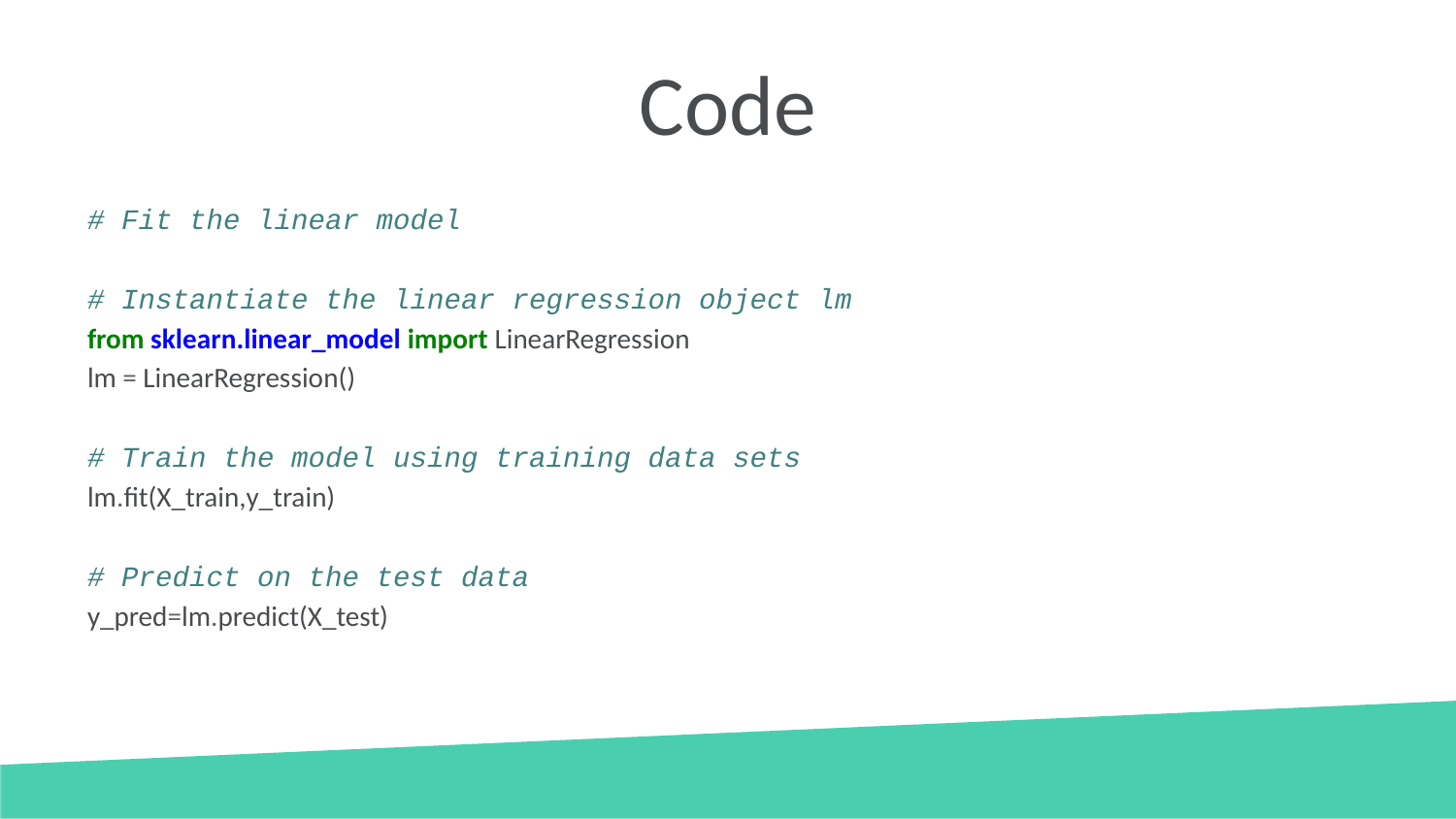

# Code

# Fit the linear model

# Instantiate the linear regression object lm
from sklearn.linear_model import LinearRegression
lm = LinearRegression()

# Train the model using training data sets
lm.fit(X_train,y_train)

# Predict on the test data
y_pred=lm.predict(X_test)